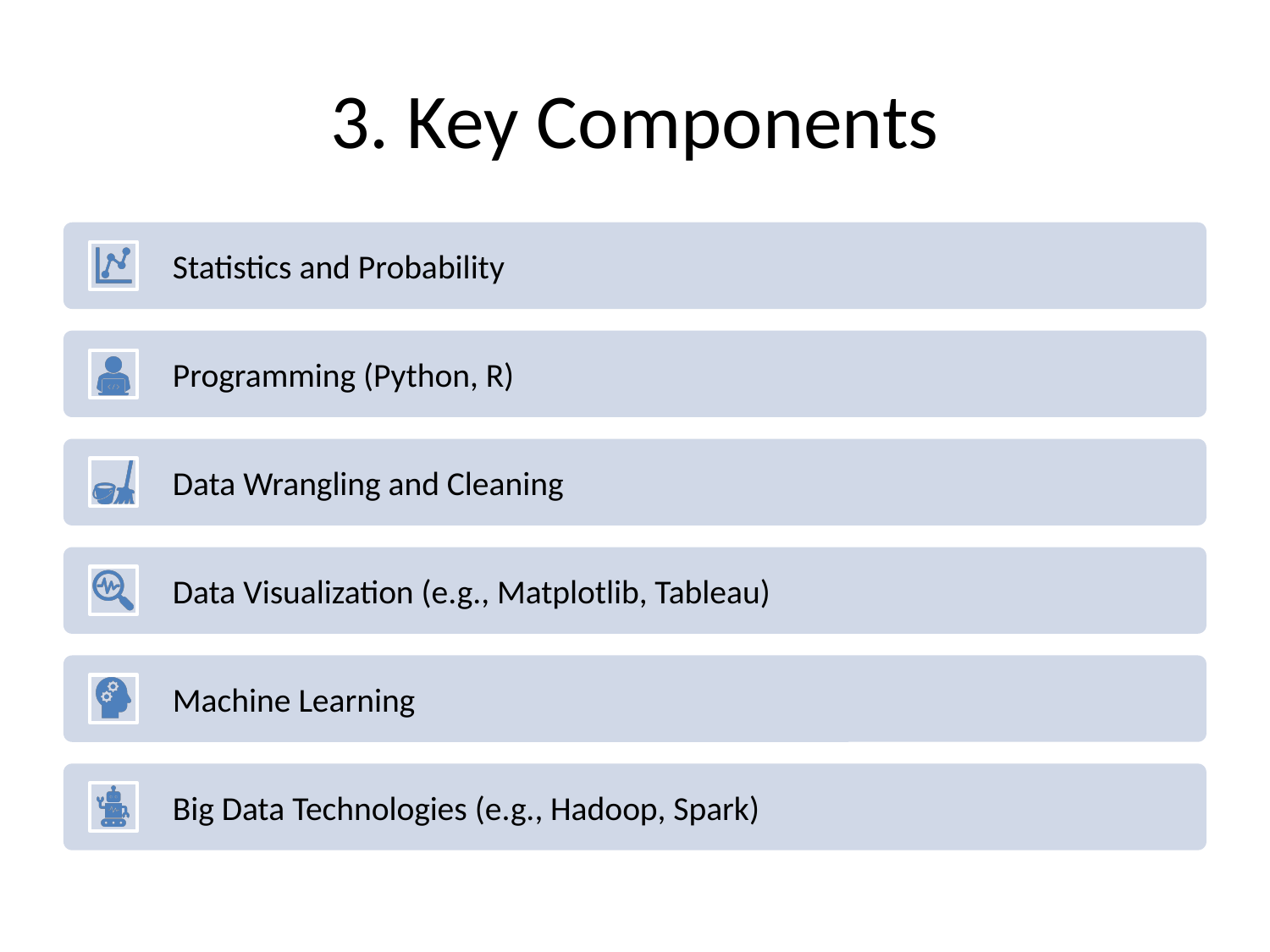

# 3. Key Components
Statistics and Probability
Programming (Python, R)
Data Wrangling and Cleaning
Data Visualization (e.g., Matplotlib, Tableau)
Machine Learning
Big Data Technologies (e.g., Hadoop, Spark)